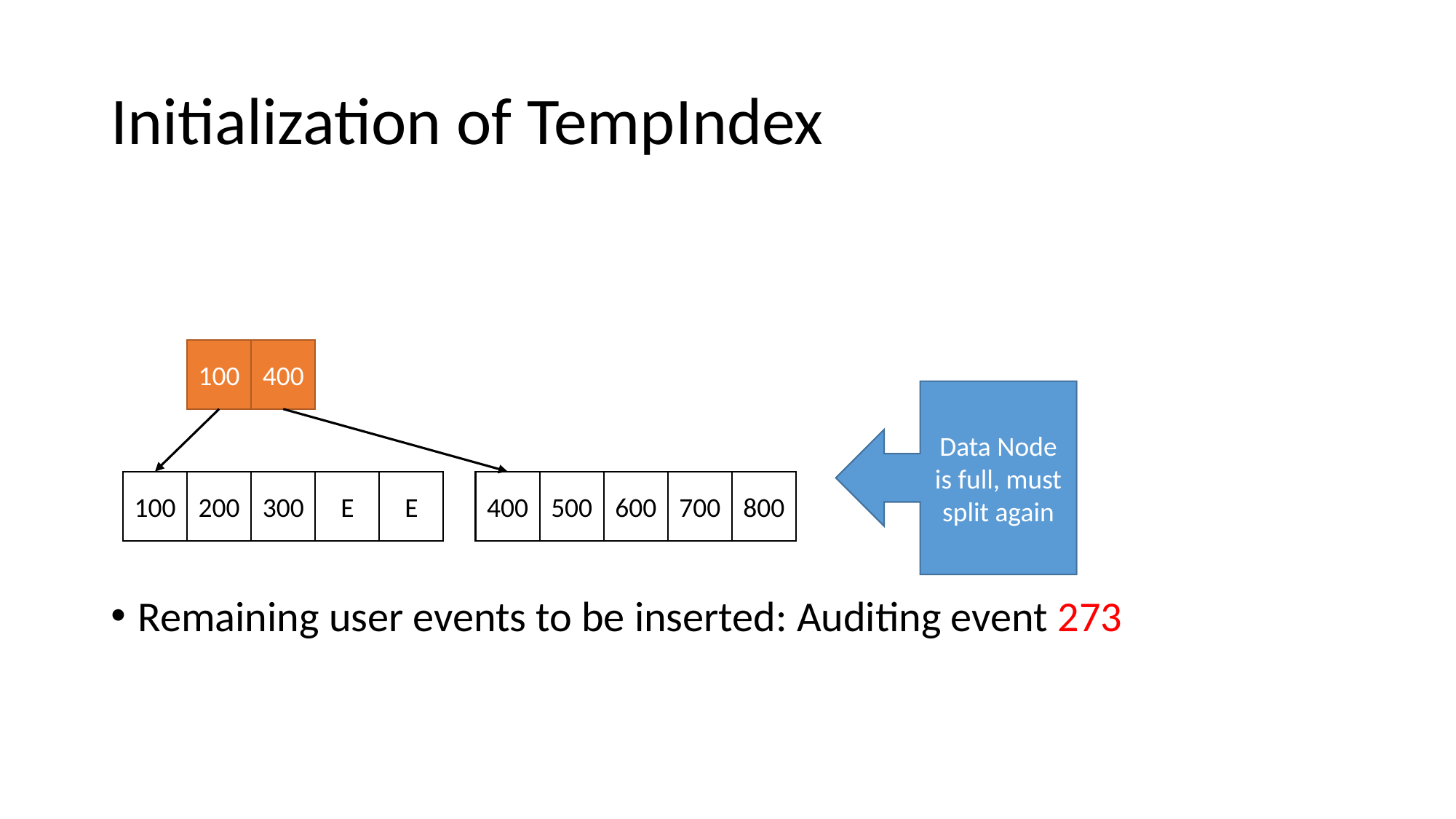

# Initialization of TempIndex

Remaining user events to be inserted: Auditing event 273

100
400
Data Node is full, must split again
800
700
500
600
400
E
E
200
300
100